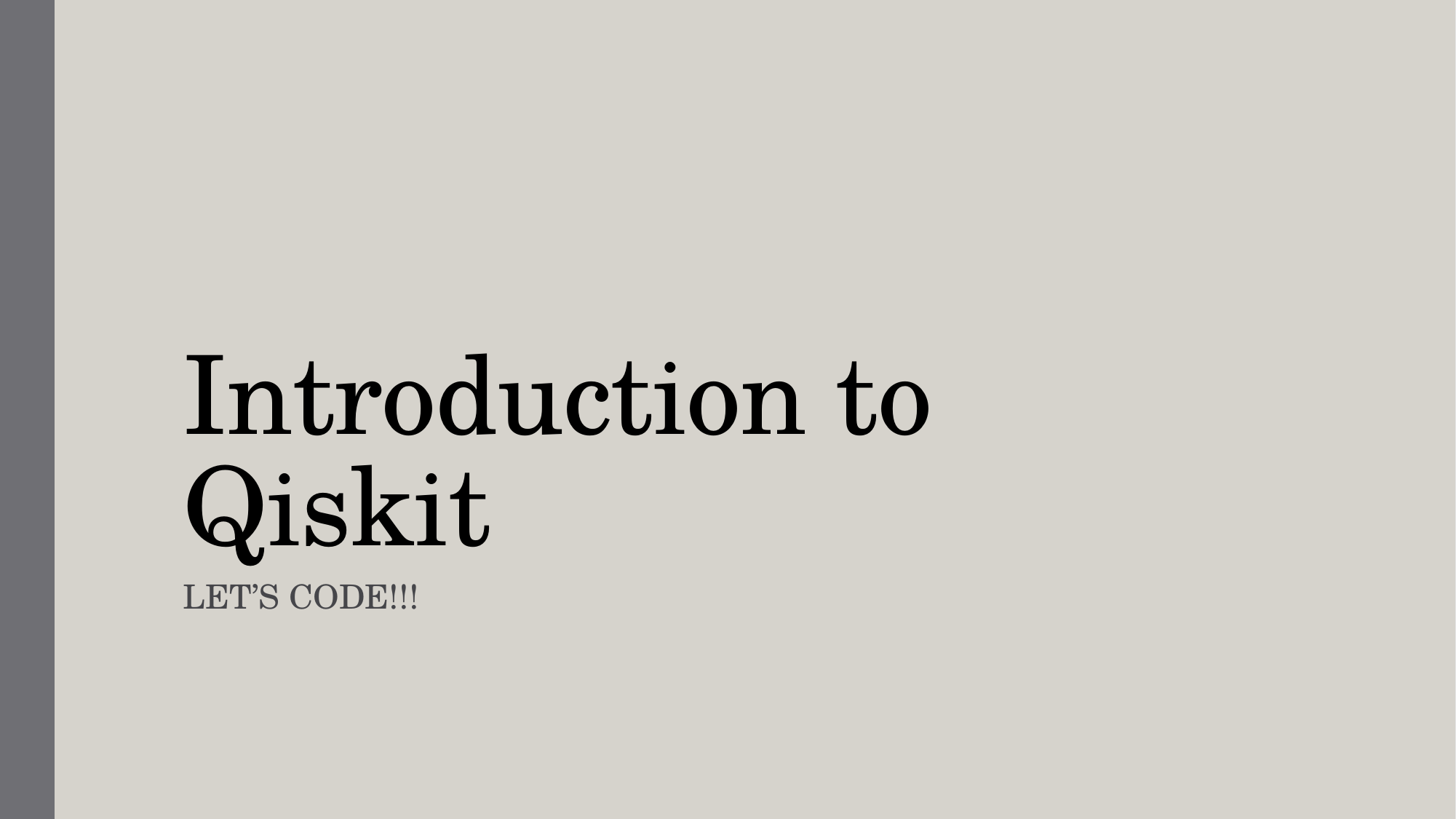

# Introduction to Qiskit
LET’S CODE!!!
34